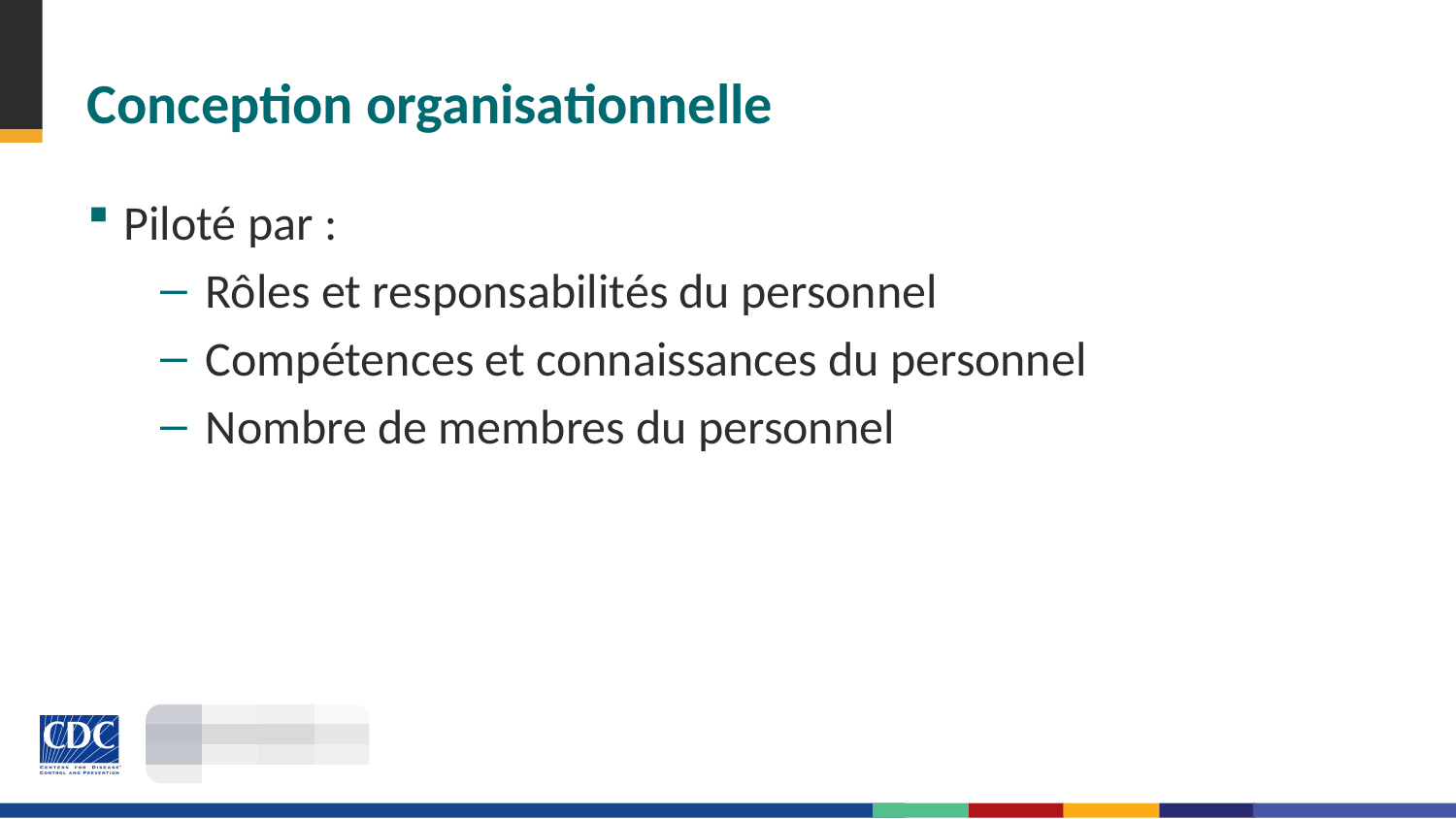

# Conception organisationnelle
Piloté par :
Rôles et responsabilités du personnel
Compétences et connaissances du personnel
Nombre de membres du personnel